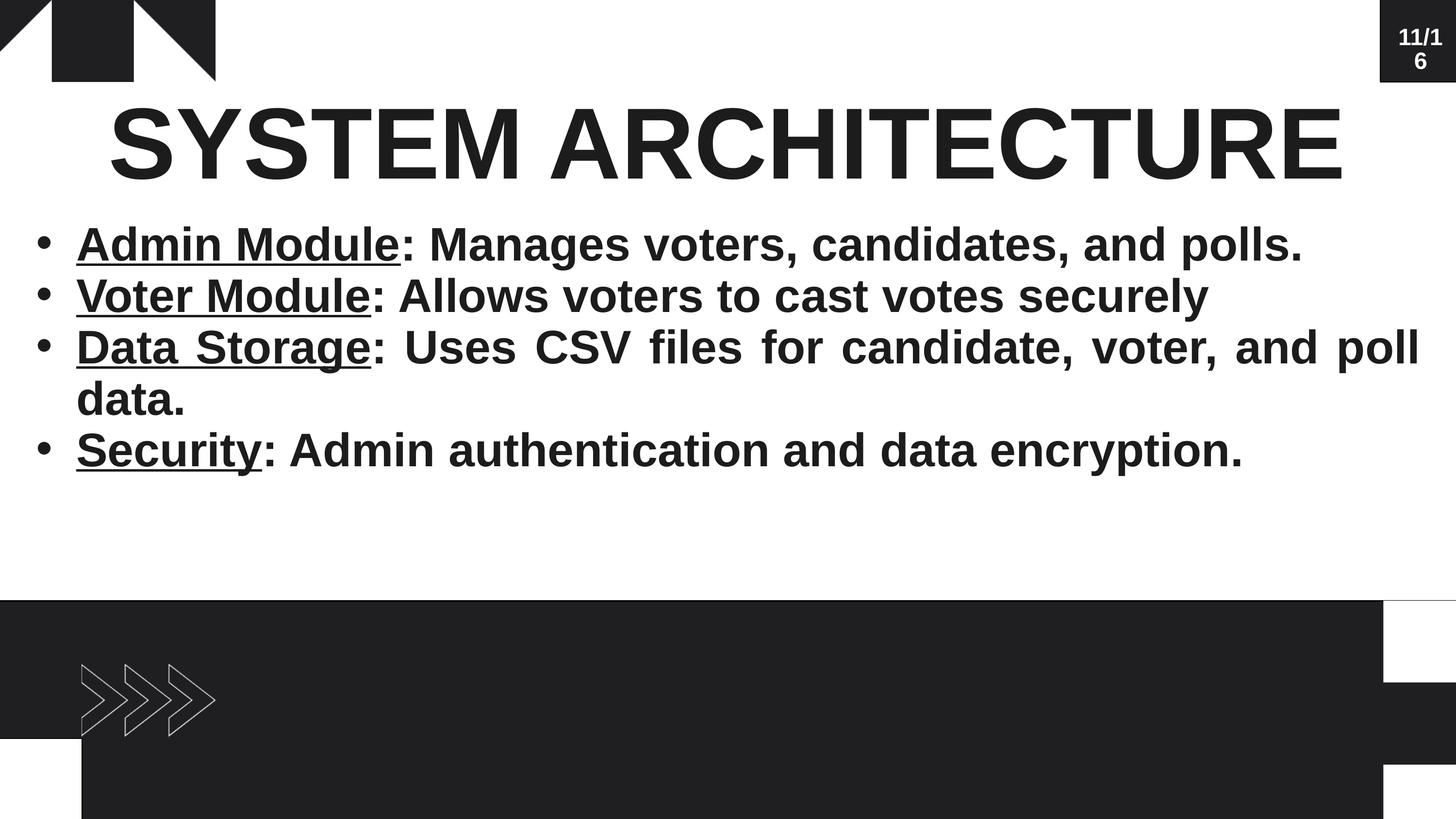

11/16
SYSTEM ARCHITECTURE
Admin Module: Manages voters, candidates, and polls.
Voter Module: Allows voters to cast votes securely
Data Storage: Uses CSV files for candidate, voter, and poll data.
Security: Admin authentication and data encryption.